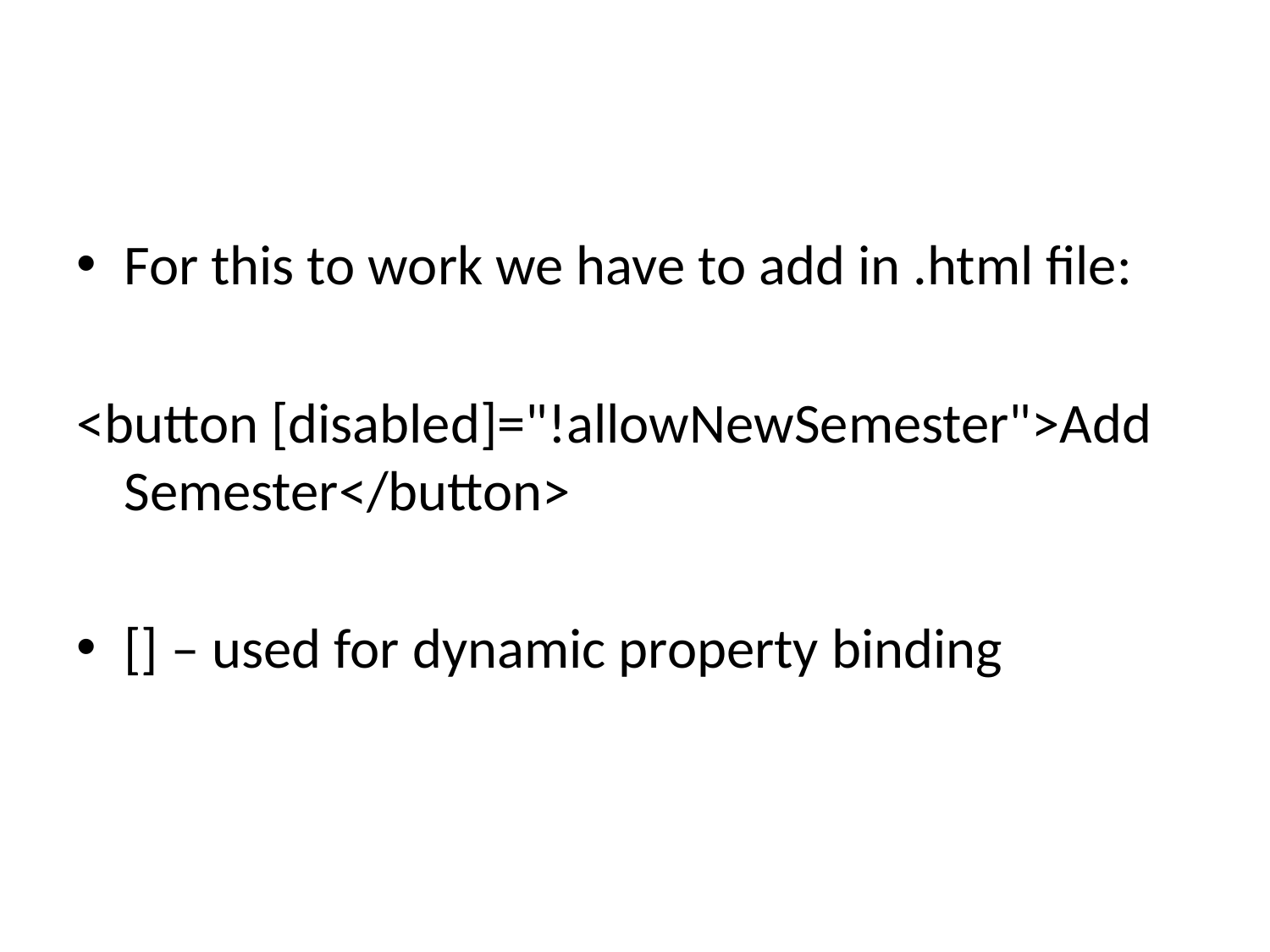

#
For this to work we have to add in .html file:

<button [disabled]="!allowNewSemester">Add Semester</button>

[] – used for dynamic property binding